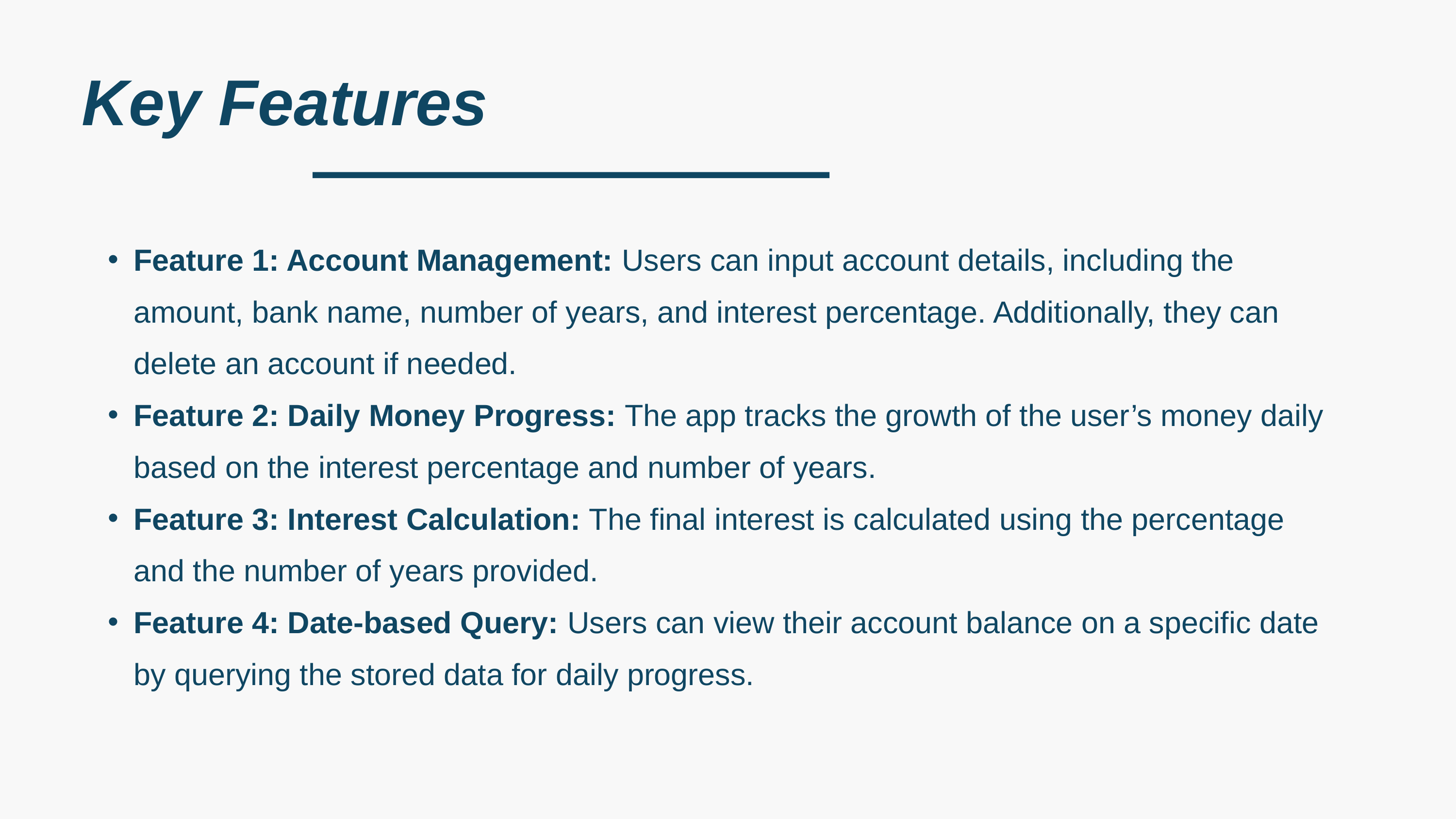

Key Features

Feature 1: Account Management: Users can input account details, including the amount, bank name, number of years, and interest percentage. Additionally, they can delete an account if needed.
Feature 2: Daily Money Progress: The app tracks the growth of the user’s money daily based on the interest percentage and number of years.
Feature 3: Interest Calculation: The final interest is calculated using the percentage and the number of years provided.
Feature 4: Date-based Query: Users can view their account balance on a specific date by querying the stored data for daily progress.